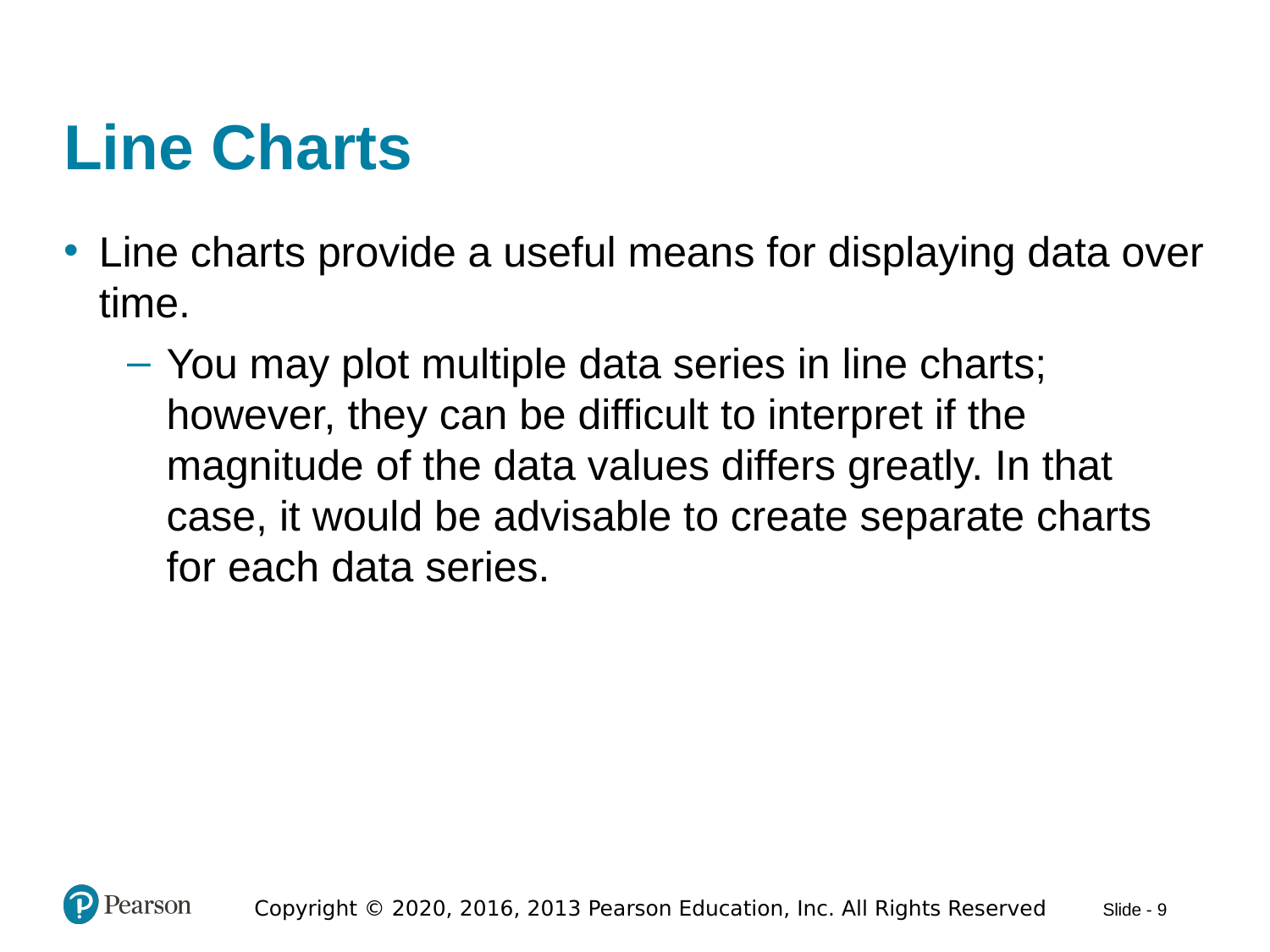

# Line Charts
Line charts provide a useful means for displaying data over time.
You may plot multiple data series in line charts; however, they can be difficult to interpret if the magnitude of the data values differs greatly. In that case, it would be advisable to create separate charts for each data series.